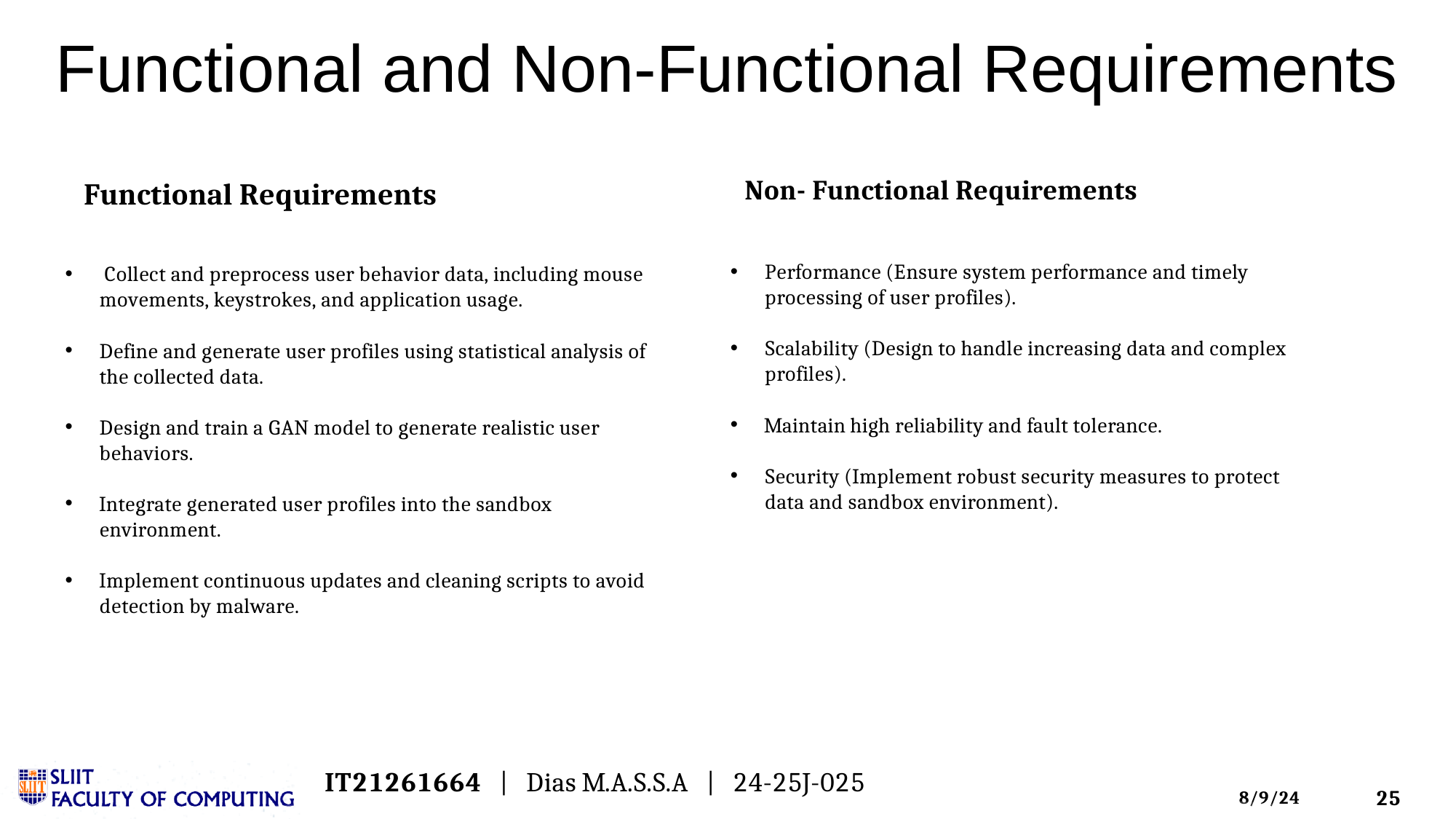

Functional and Non-Functional Requirements
Non- Functional Requirements

Functional Requirements

Performance (Ensure system performance and timely processing of user profiles).

Scalability (Design to handle increasing data and complex profiles).

Maintain high reliability and fault tolerance.

Security (Implement robust security measures to protect data and sandbox environment).

 Collect and preprocess user behavior data, including mouse movements, keystrokes, and application usage.

Define and generate user profiles using statistical analysis of the collected data.

Design and train a GAN model to generate realistic user behaviors.

Integrate generated user profiles into the sandbox environment.

Implement continuous updates and cleaning scripts to avoid detection by malware.

IT21261664   |   Dias M.A.S.S.A   |   24-25J-025